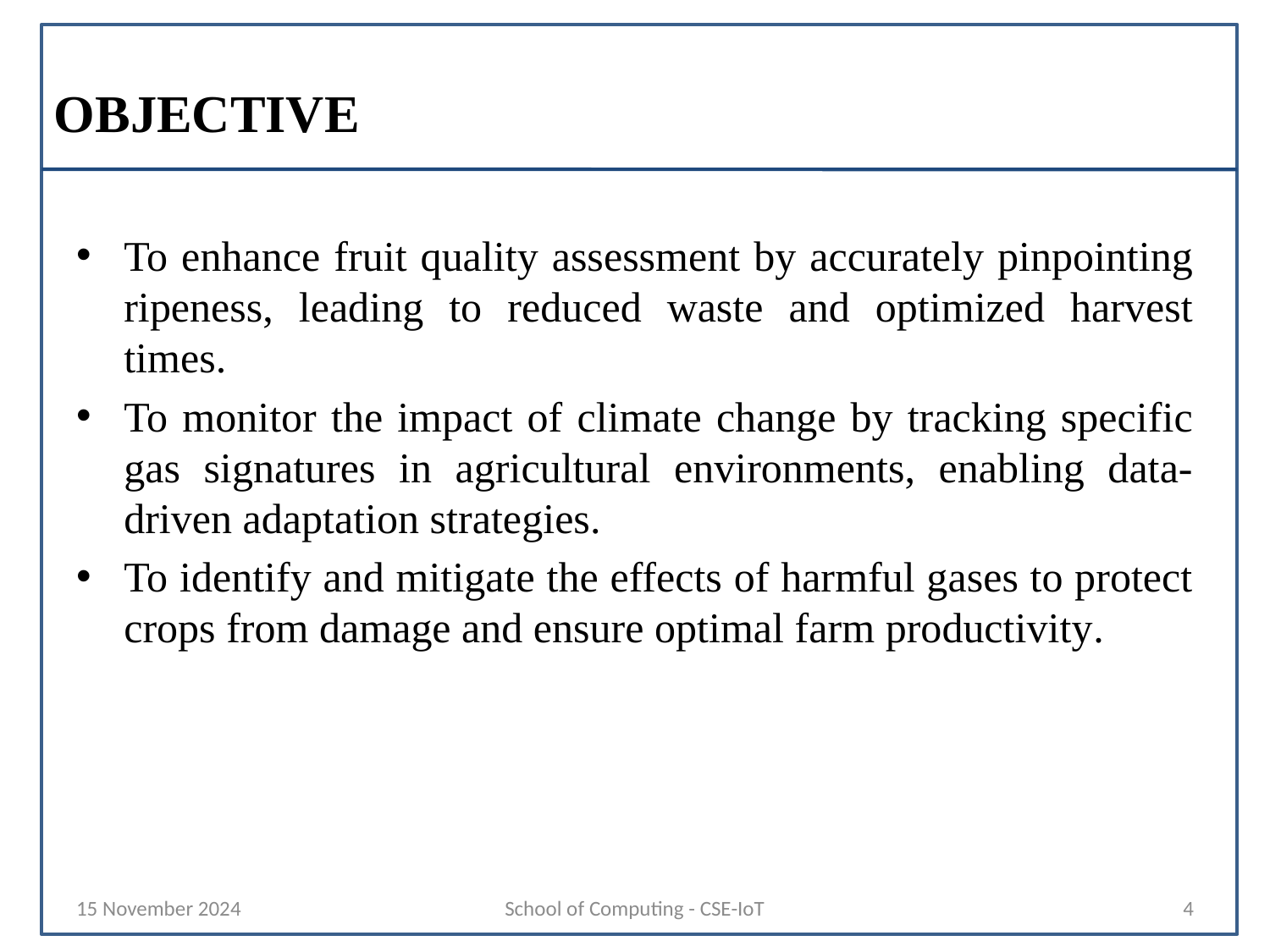

# OBJECTIVE
To enhance fruit quality assessment by accurately pinpointing ripeness, leading to reduced waste and optimized harvest times.
To monitor the impact of climate change by tracking specific gas signatures in agricultural environments, enabling data-driven adaptation strategies.
To identify and mitigate the effects of harmful gases to protect crops from damage and ensure optimal farm productivity.

15 November 2024
School of Computing - CSE-IoT
4